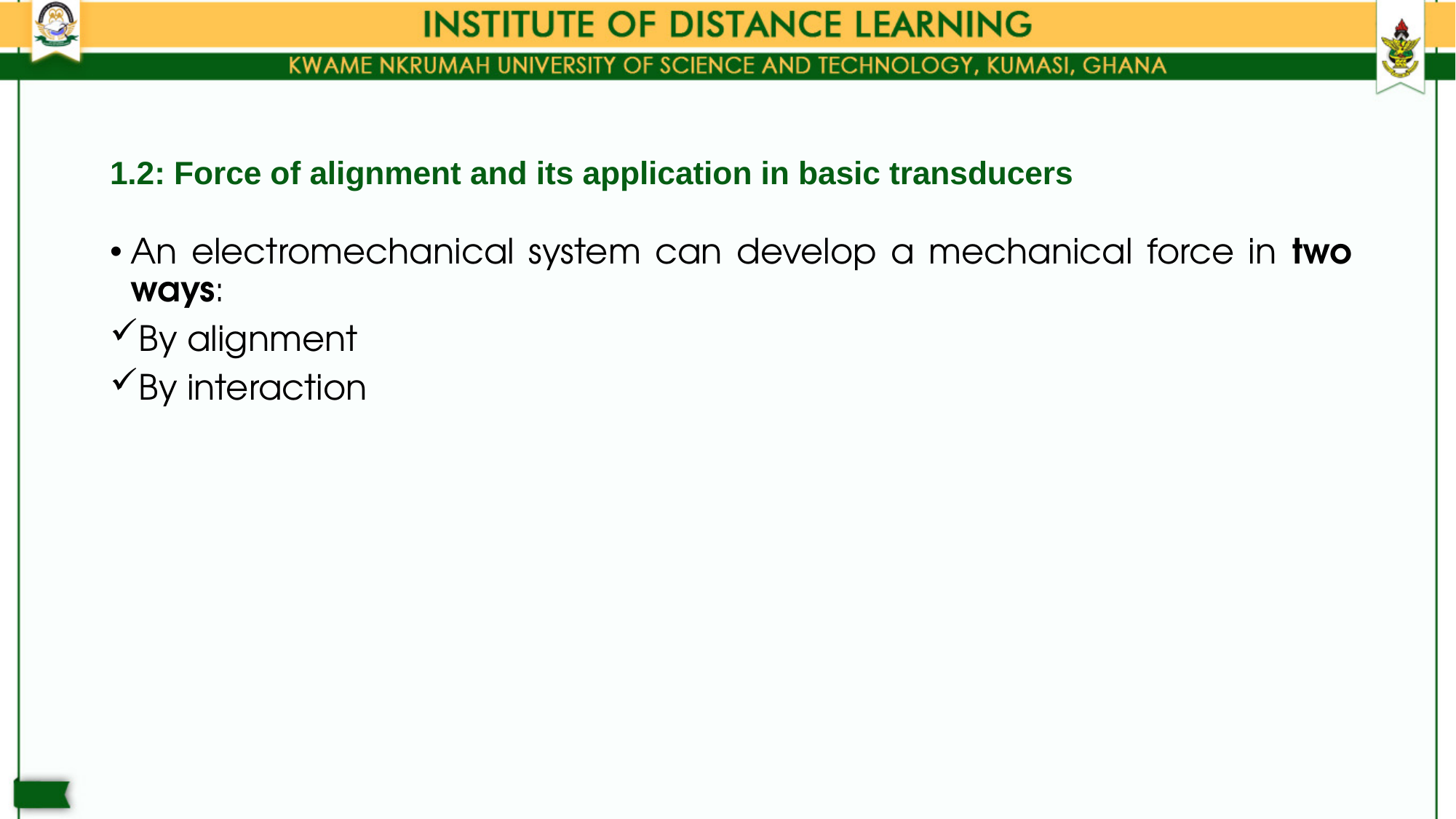

# 1.2: Force of alignment and its application in basic transducers
An electromechanical system can develop a mechanical force in two ways:
By alignment
By interaction